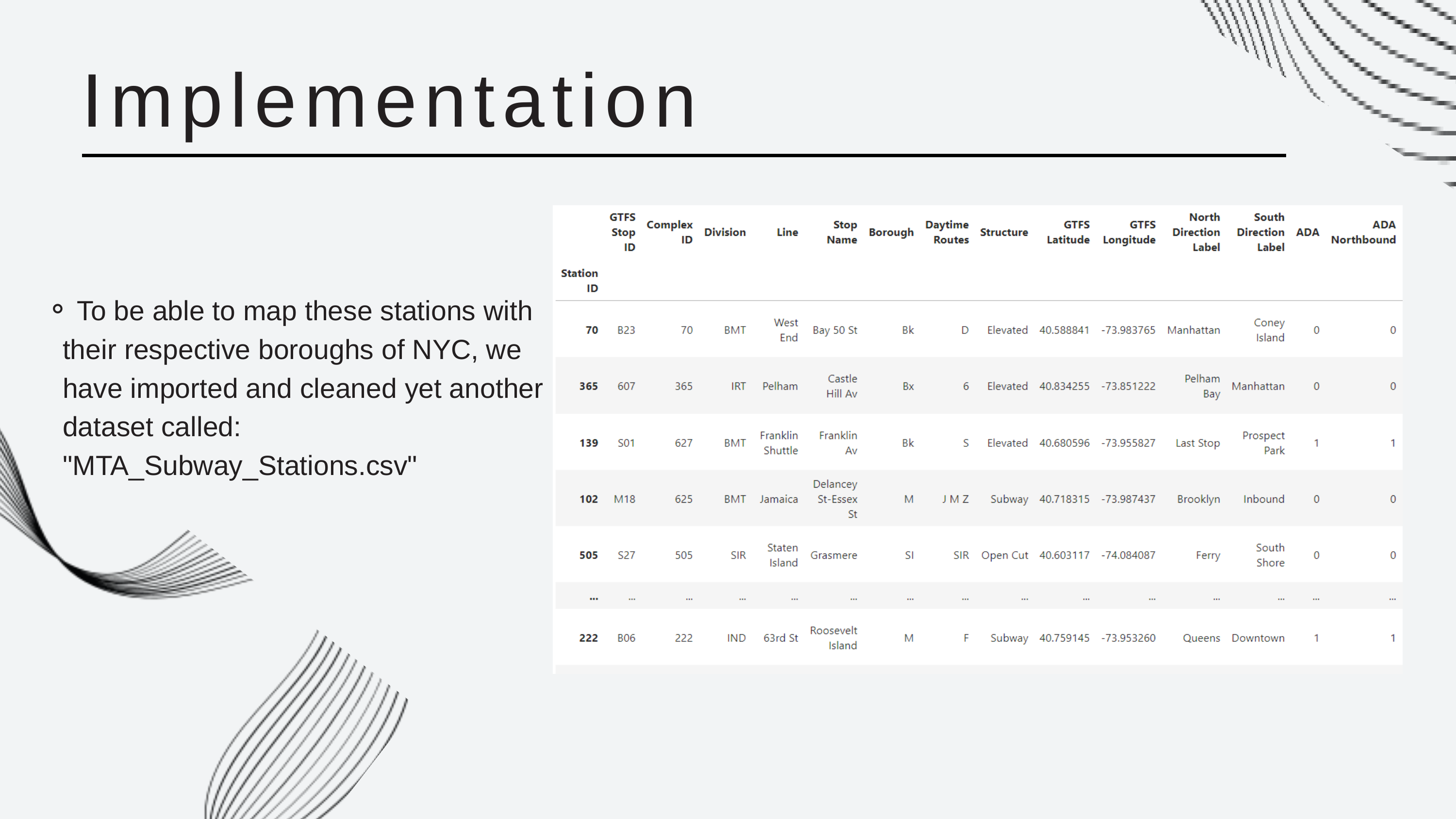

Implementation

 To be able to map these stations with their respective boroughs of NYC, we have imported and cleaned yet another dataset called: "MTA_Subway_Stations.csv"